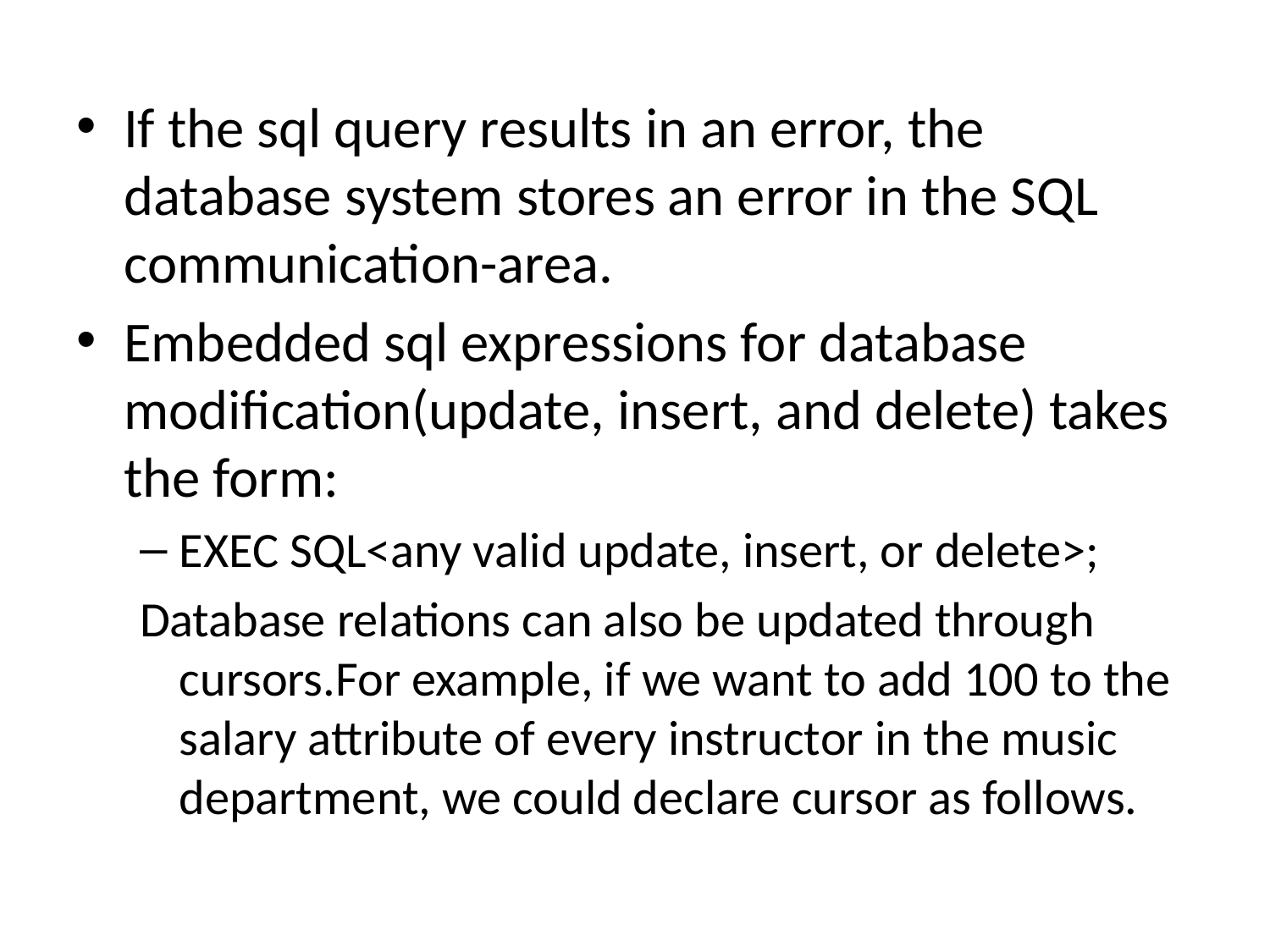

If the sql query results in an error, the database system stores an error in the SQL communication-area.
Embedded sql expressions for database modification(update, insert, and delete) takes the form:
EXEC SQL<any valid update, insert, or delete>;
Database relations can also be updated through cursors.For example, if we want to add 100 to the salary attribute of every instructor in the music department, we could declare cursor as follows.